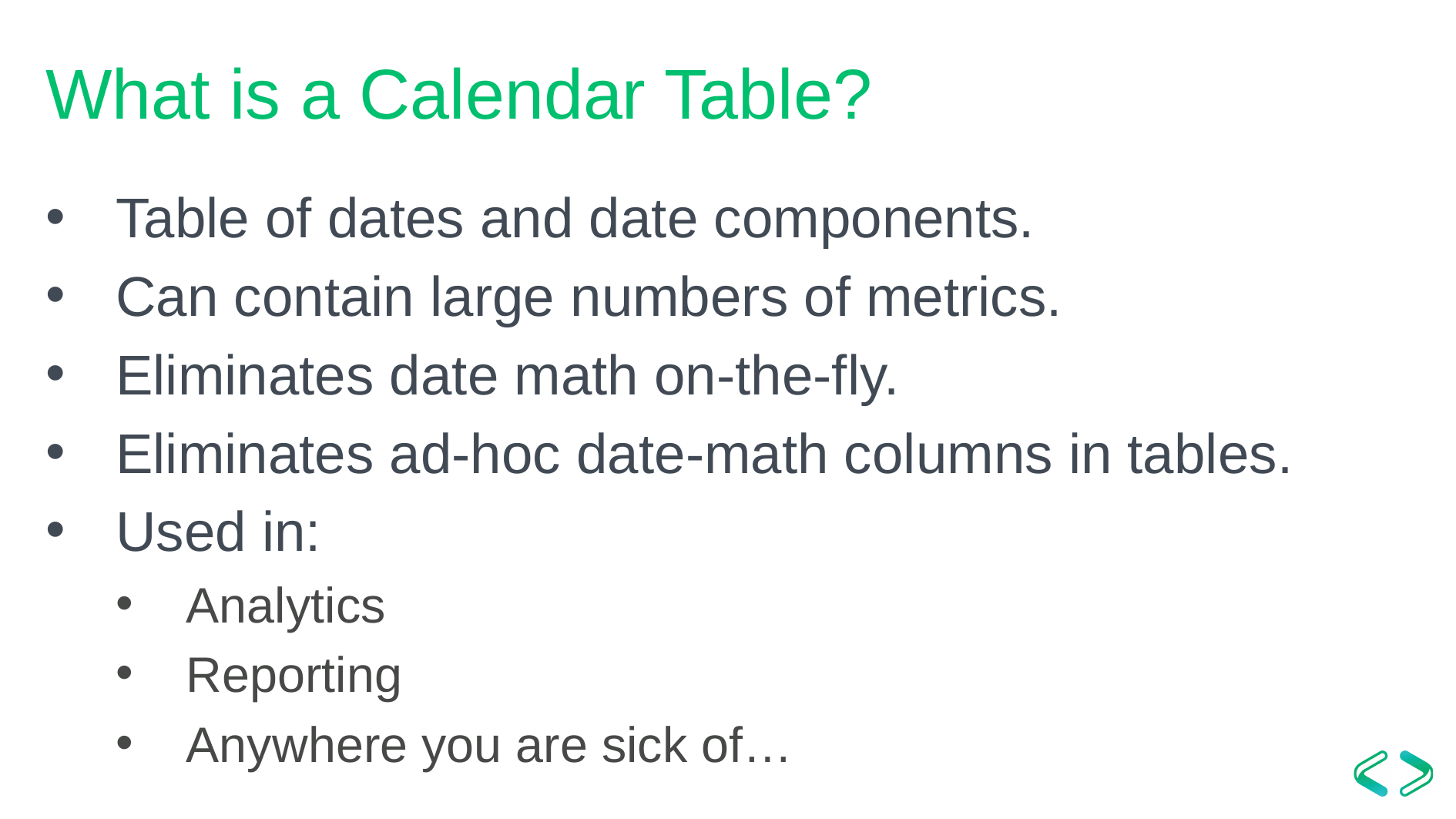

# What is a Calendar Table?
Table of dates and date components.
Can contain large numbers of metrics.
Eliminates date math on-the-fly.
Eliminates ad-hoc date-math columns in tables.
Used in:
Analytics
Reporting
Anywhere you are sick of…